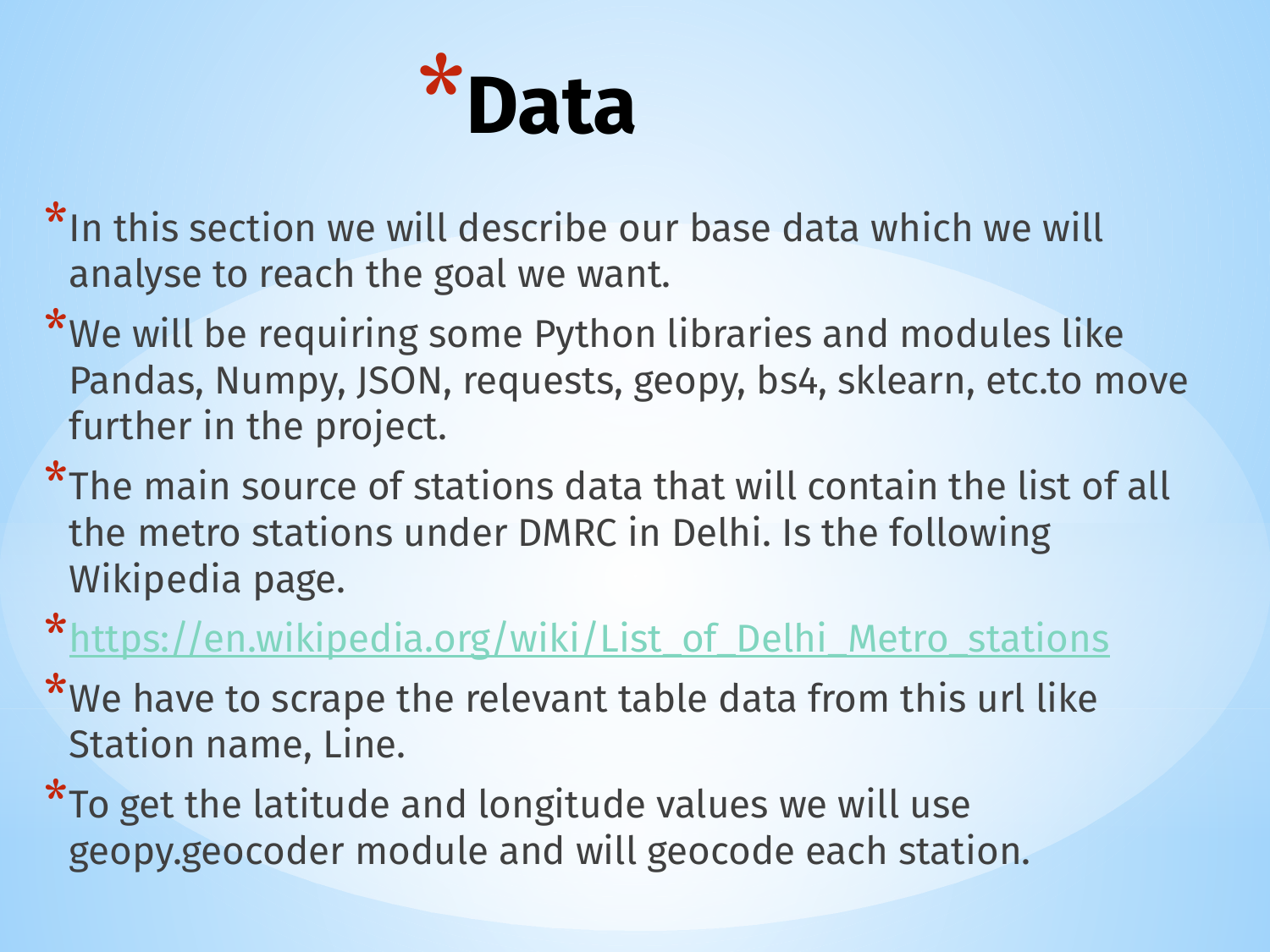

# Data
In this section we will describe our base data which we will analyse to reach the goal we want.
We will be requiring some Python libraries and modules like Pandas, Numpy, JSON, requests, geopy, bs4, sklearn, etc.to move further in the project.
The main source of stations data that will contain the list of all the metro stations under DMRC in Delhi. Is the following Wikipedia page.
https://en.wikipedia.org/wiki/List_of_Delhi_Metro_stations
We have to scrape the relevant table data from this url like Station name, Line.
To get the latitude and longitude values we will use geopy.geocoder module and will geocode each station.